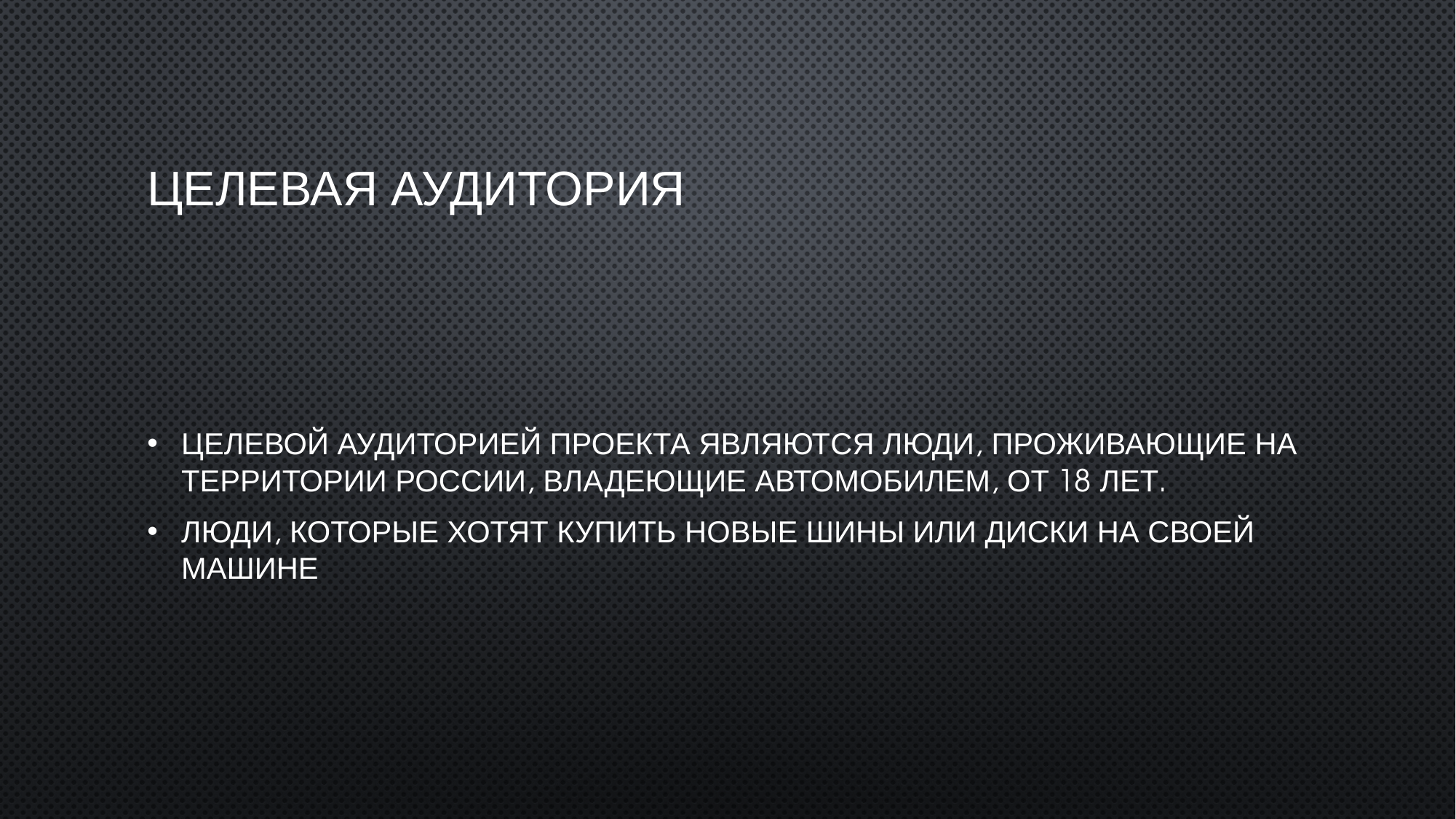

# Целевая аудитория
Целевой аудиторией проекта являются люди, проживающие на территории России, владеющие автомобилем, от 18 лет.
Люди, которые хотят купить новые шины или диски на своей машине